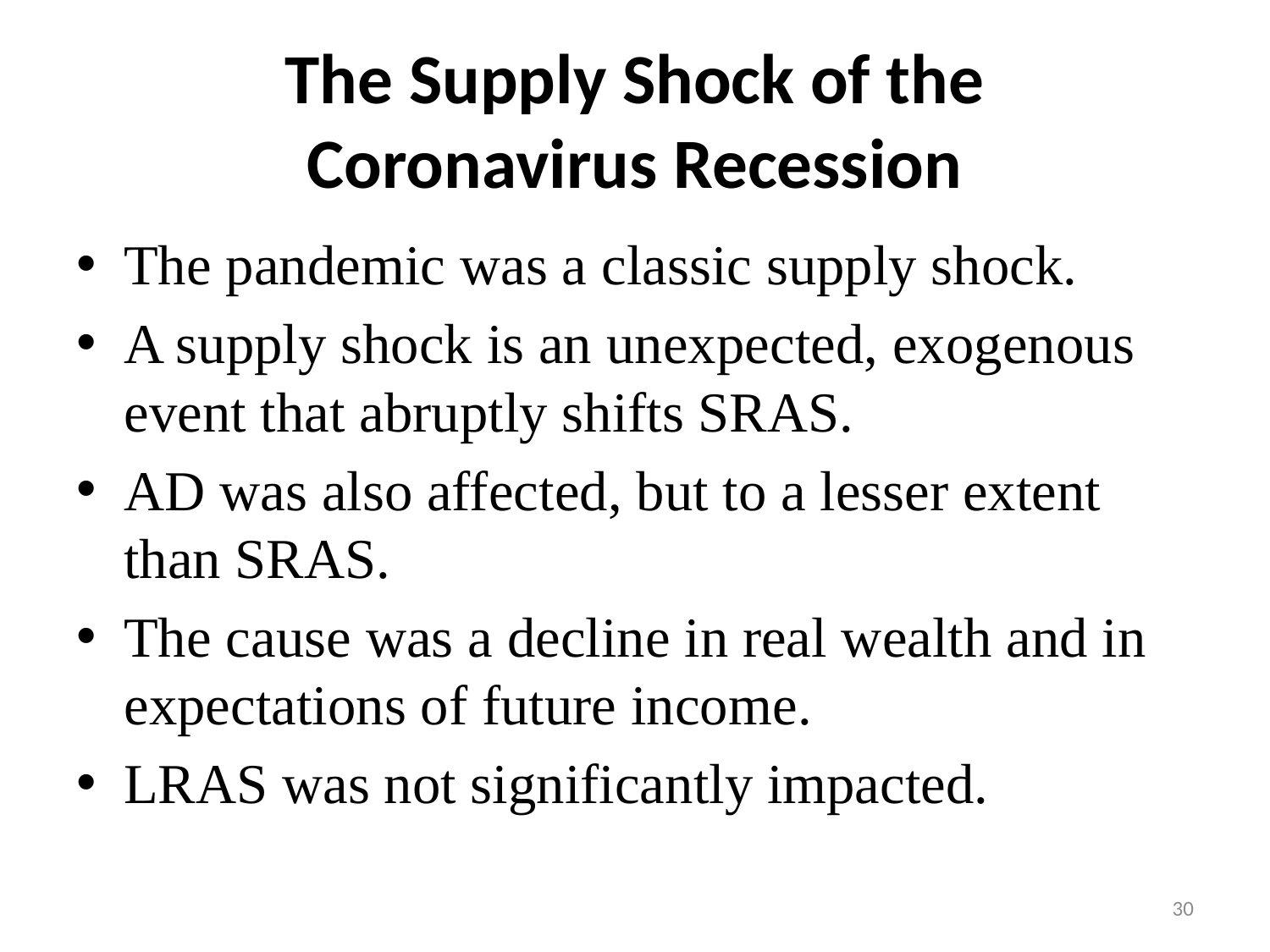

# The Supply Shock of the Coronavirus Recession
The pandemic was a classic supply shock.
A supply shock is an unexpected, exogenous event that abruptly shifts SRAS.
AD was also affected, but to a lesser extent than SRAS.
The cause was a decline in real wealth and in expectations of future income.
LRAS was not significantly impacted.
30